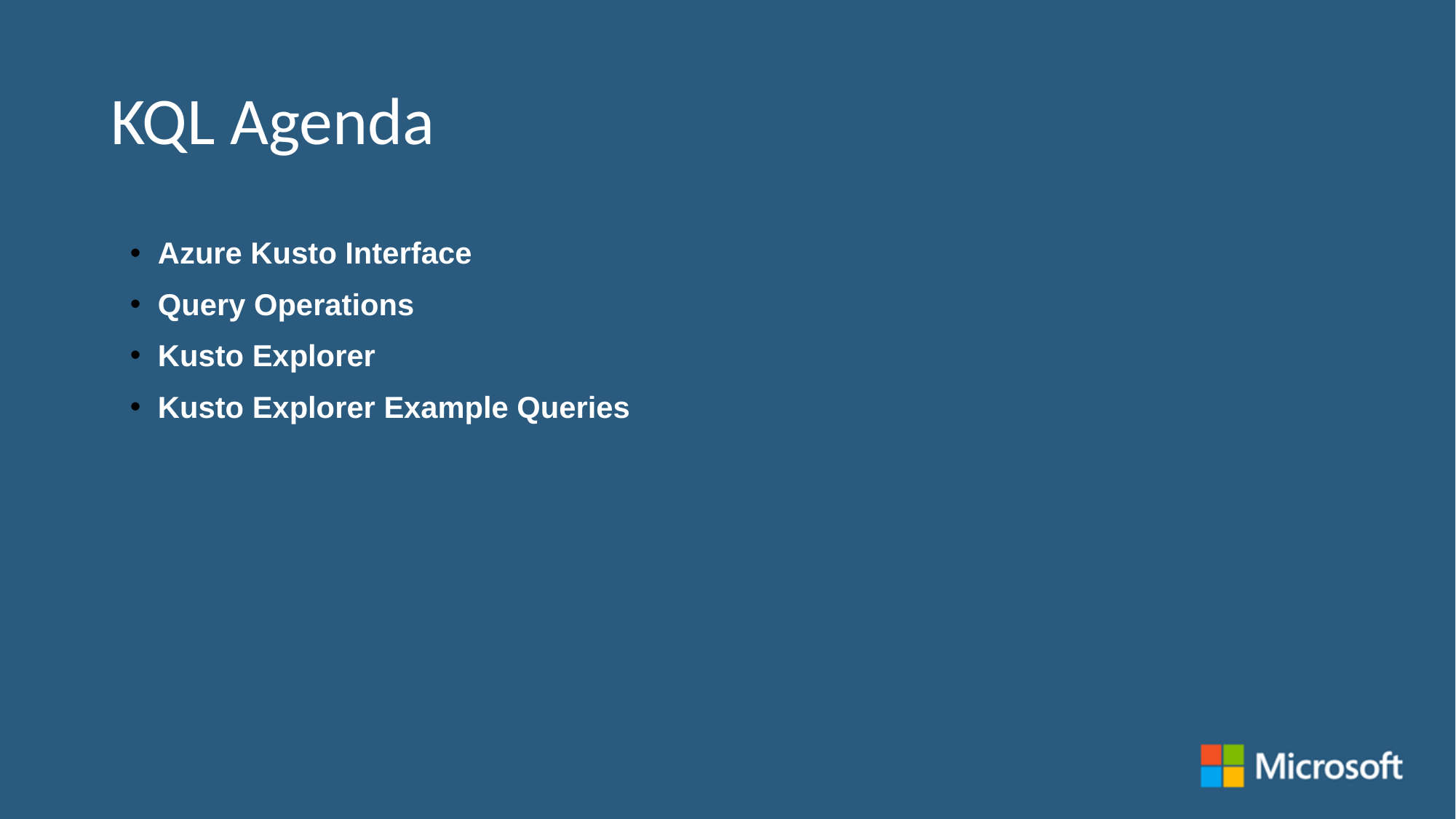

# KQL Agenda
Azure Kusto Interface
Query Operations
Kusto Explorer
Kusto Explorer Example Queries